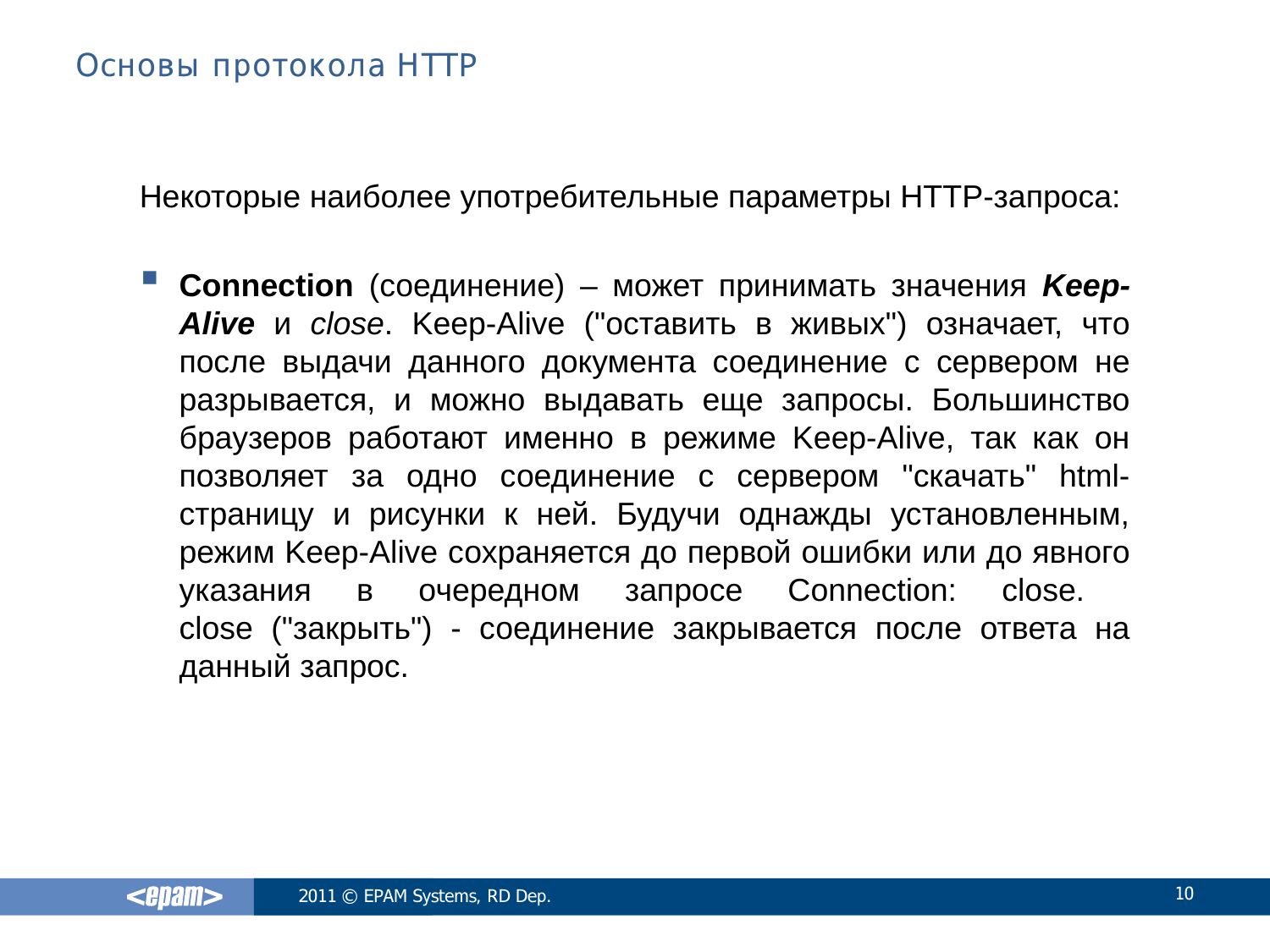

# Основы протокола HTTP
Некоторые наиболее употребительные параметры HTTP-запроса:

Connection (соединение) – может принимать значения Keep-Alive и close. Keep-Alive ("оставить в живых") означает, что после выдачи данного документа соединение с сервером не разрывается, и можно выдавать еще запросы. Большинство браузеров работают именно в режиме Keep-Alive, так как он позволяет за одно соединение с сервером "скачать" html-страницу и рисунки к ней. Будучи однажды установленным, режим Keep-Alive сохраняется до первой ошибки или до явного указания в очередном запросе Connection: close.
close ("закрыть") - соединение закрывается после ответа на данный запрос.
10
2011 © EPAM Systems, RD Dep.